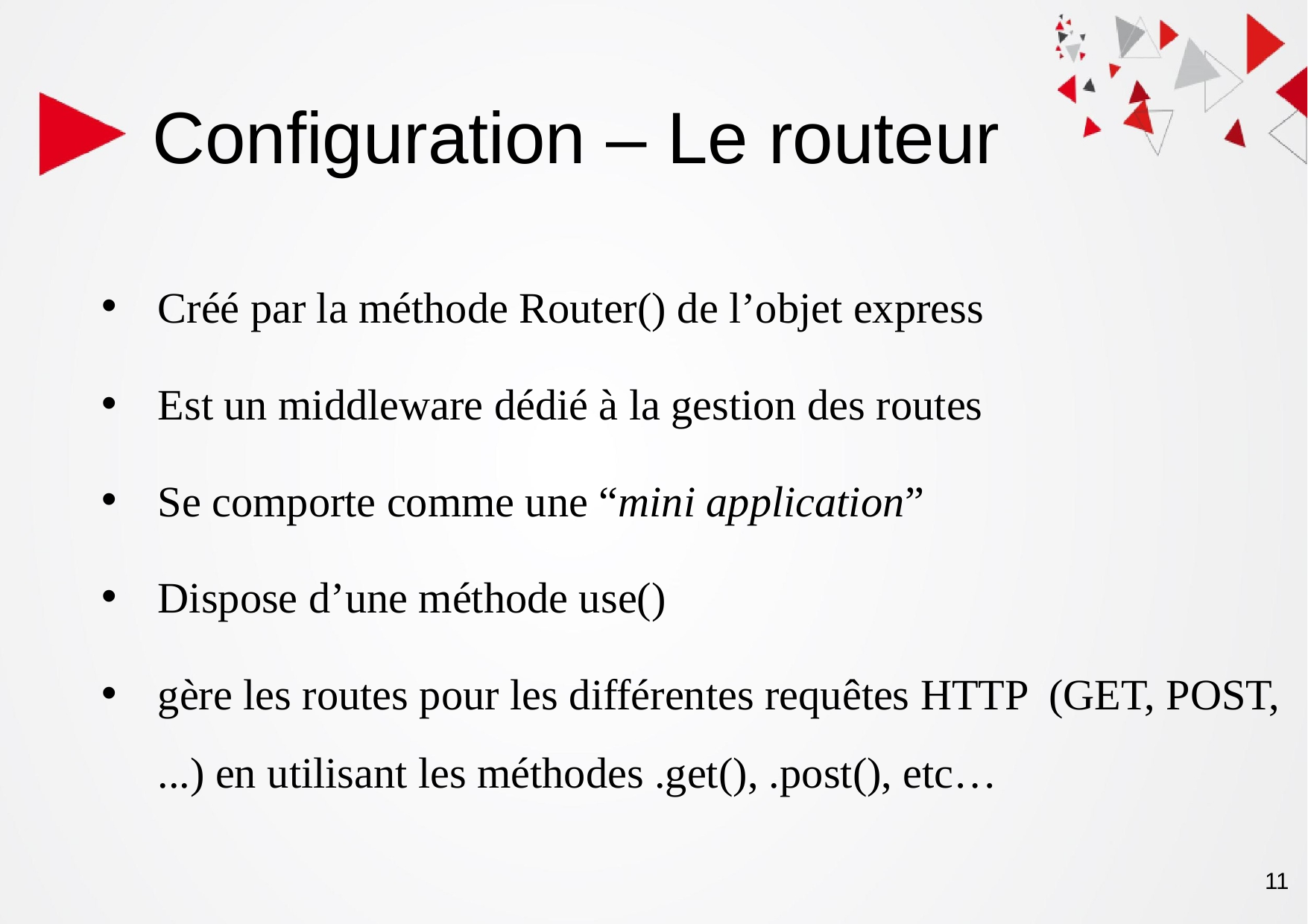

Configuration – Le routeur
Créé par la méthode Router() de l’objet express
Est un middleware dédié à la gestion des routes
Se comporte comme une “mini application”
Dispose d’une méthode use()
gère les routes pour les différentes requêtes HTTP  (GET, POST, ...) en utilisant les méthodes .get(), .post(), etc…
11